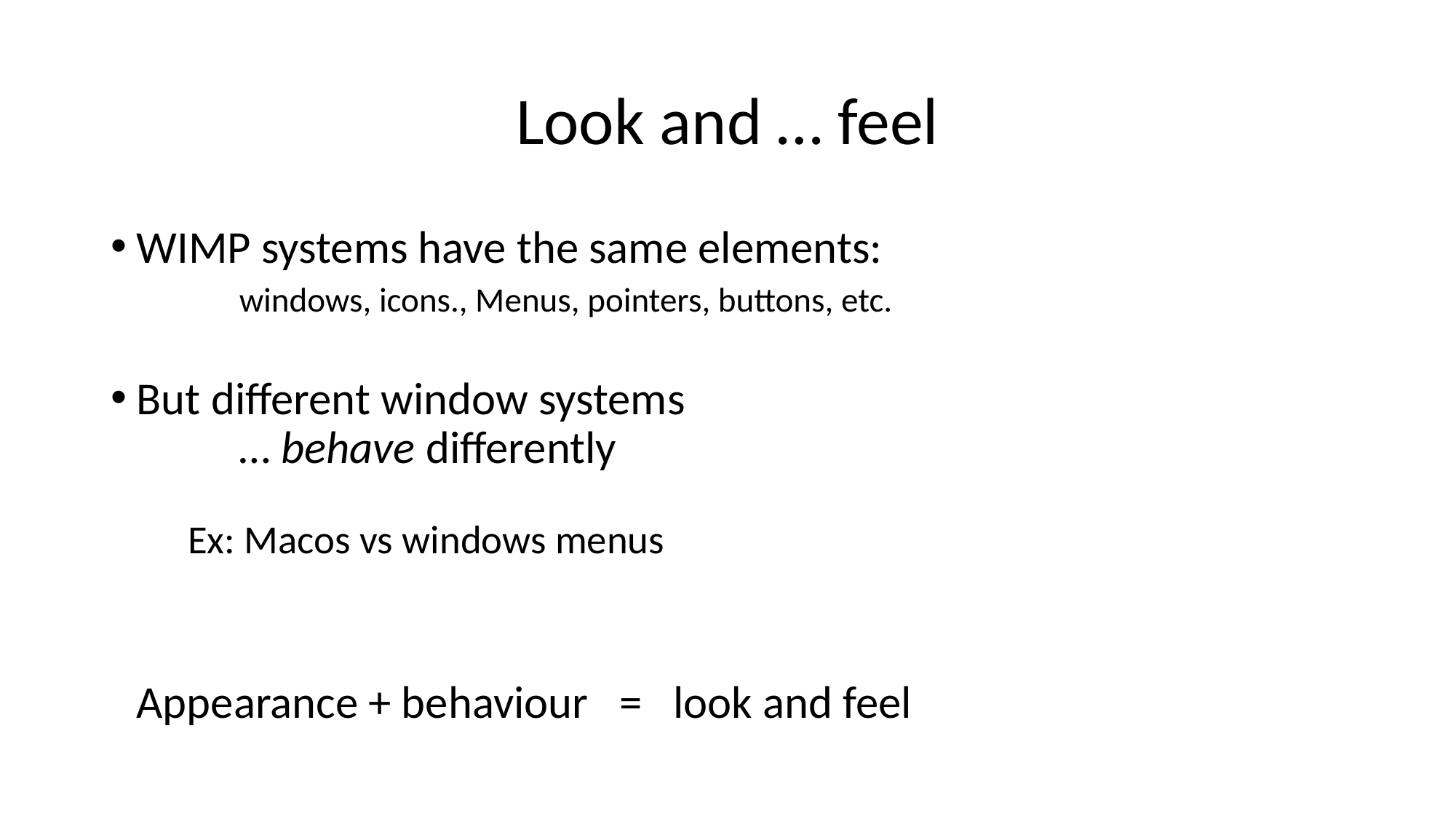

# Look and … feel
WIMP systems have the same elements:
	windows, icons., Menus, pointers, buttons, etc.

But different window systems
	… behave differently

Ex: Macos vs windows menus

Appearance + behaviour   =   look and feel